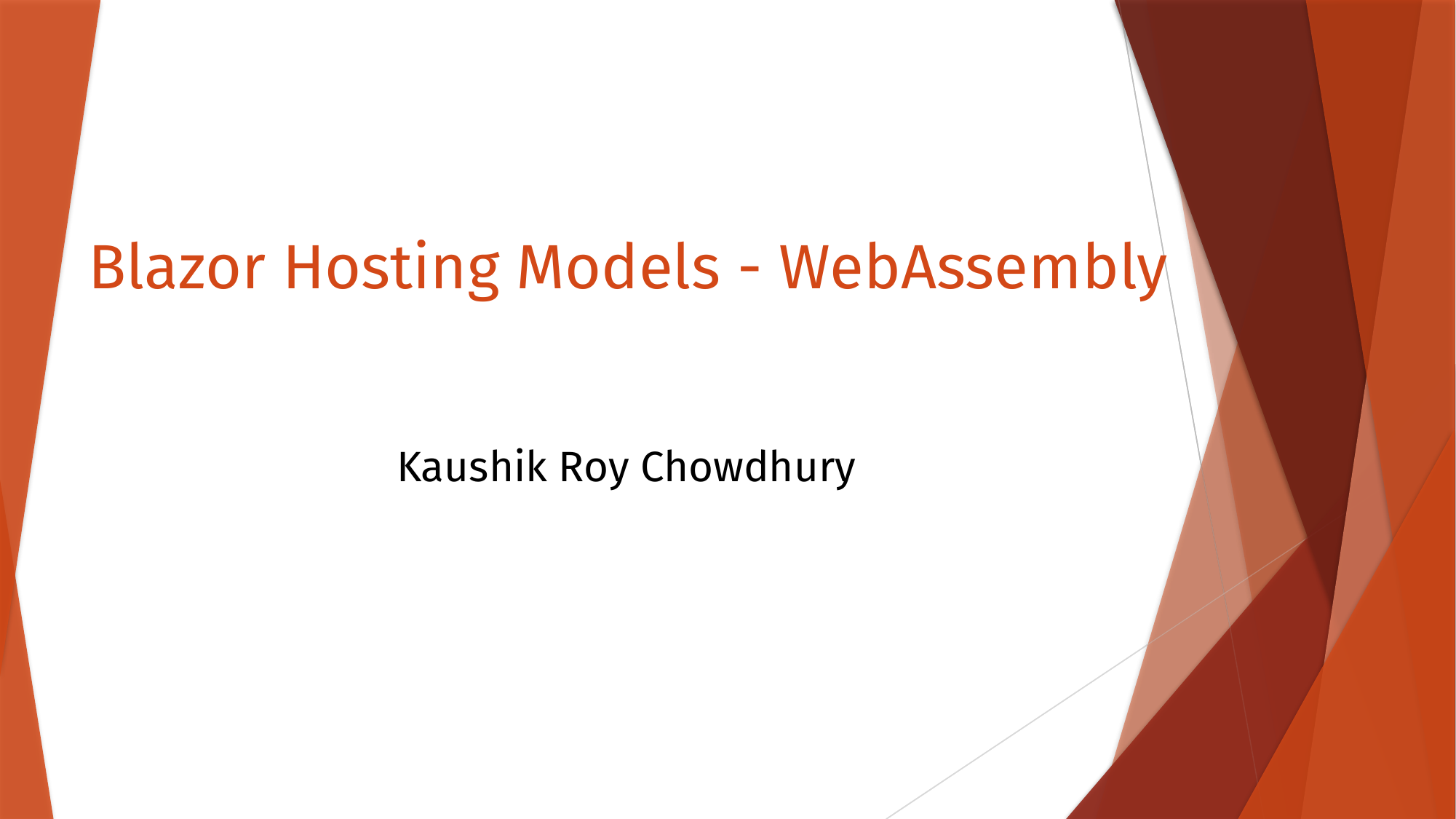

# Blazor Hosting Models - WebAssembly
Kaushik Roy Chowdhury